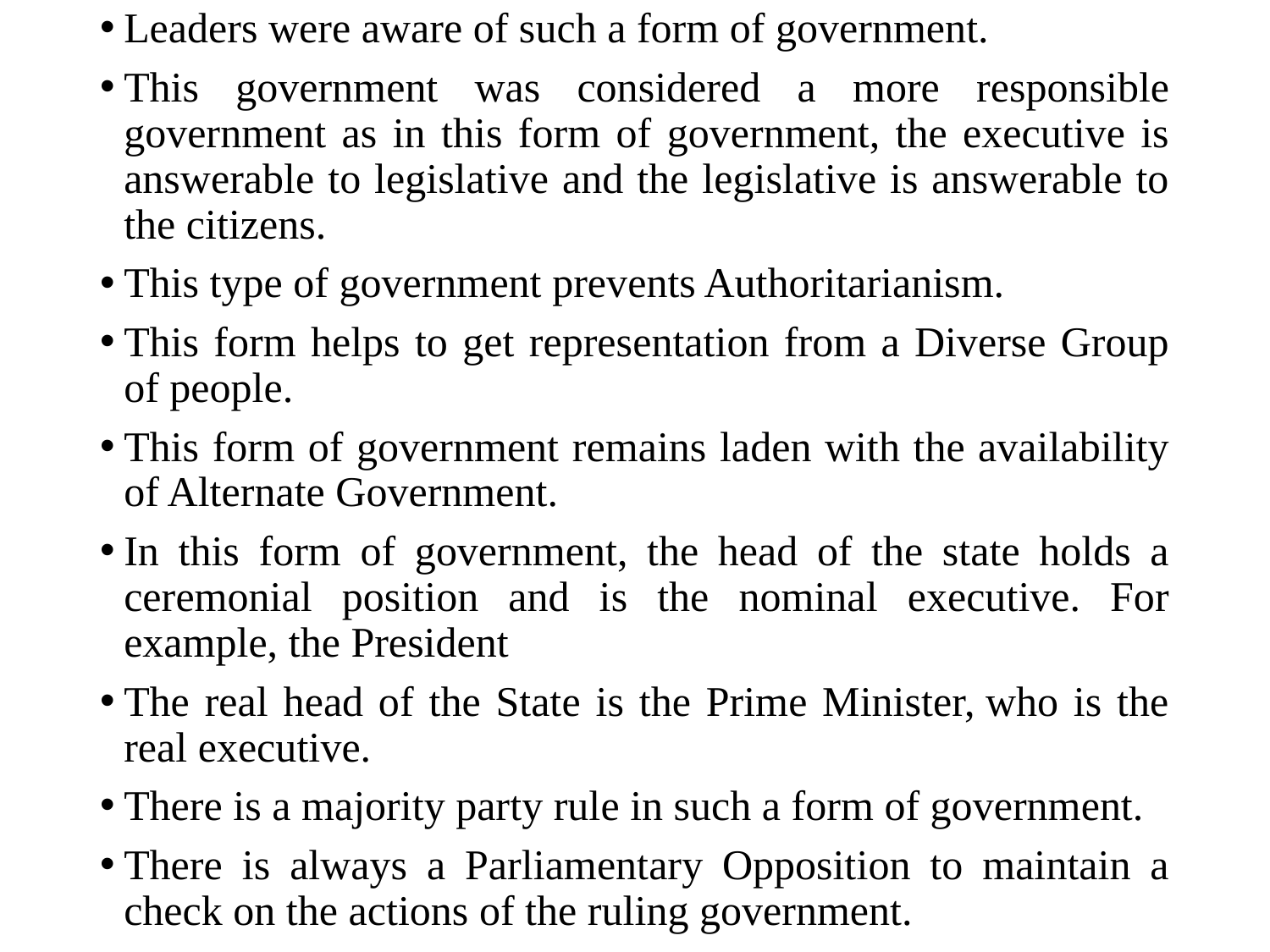

Leaders were aware of such a form of government.
This government was considered a more responsible government as in this form of government, the executive is answerable to legislative and the legislative is answerable to the citizens.
This type of government prevents Authoritarianism.
This form helps to get representation from a Diverse Group of people.
This form of government remains laden with the availability of Alternate Government.
In this form of government, the head of the state holds a ceremonial position and is the nominal executive. For example, the President
The real head of the State is the Prime Minister, who is the real executive.
There is a majority party rule in such a form of government.
There is always a Parliamentary Opposition to maintain a check on the actions of the ruling government.